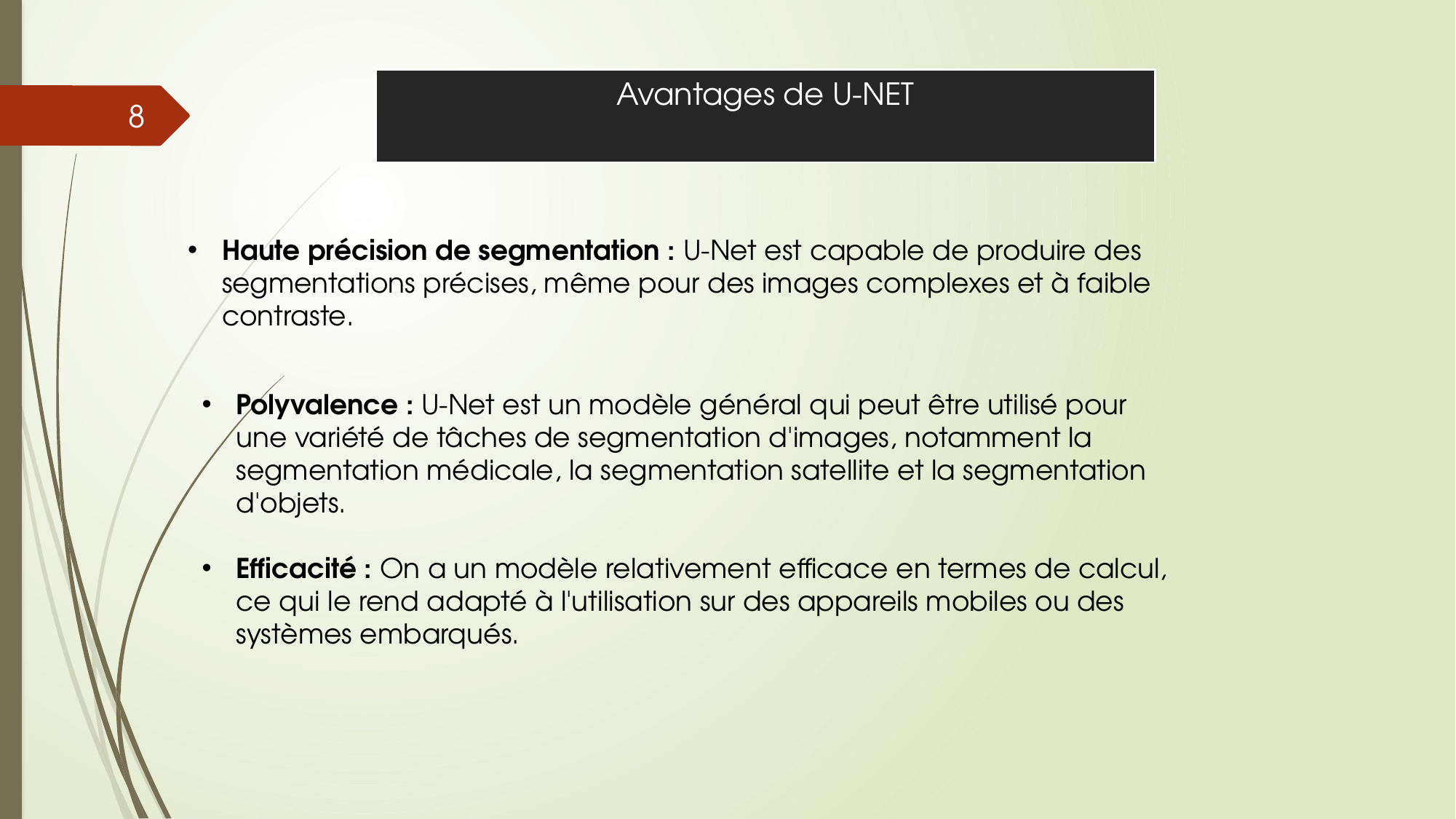

Avantages de U-NET
AVANTAGES DE L’INTEGRATION DE L’AF  DANS LA SL
8
Haute précision de segmentation : U-Net est capable de produire des segmentations précises, même pour des images complexes et à faible contraste.
Polyvalence : U-Net est un modèle général qui peut être utilisé pour une variété de tâches de segmentation d'images, notamment la segmentation médicale, la segmentation satellite et la segmentation d'objets.

Efficacité : On a un modèle relativement efficace en termes de calcul, ce qui le rend adapté à l'utilisation sur des appareils mobiles ou des systèmes embarqués.